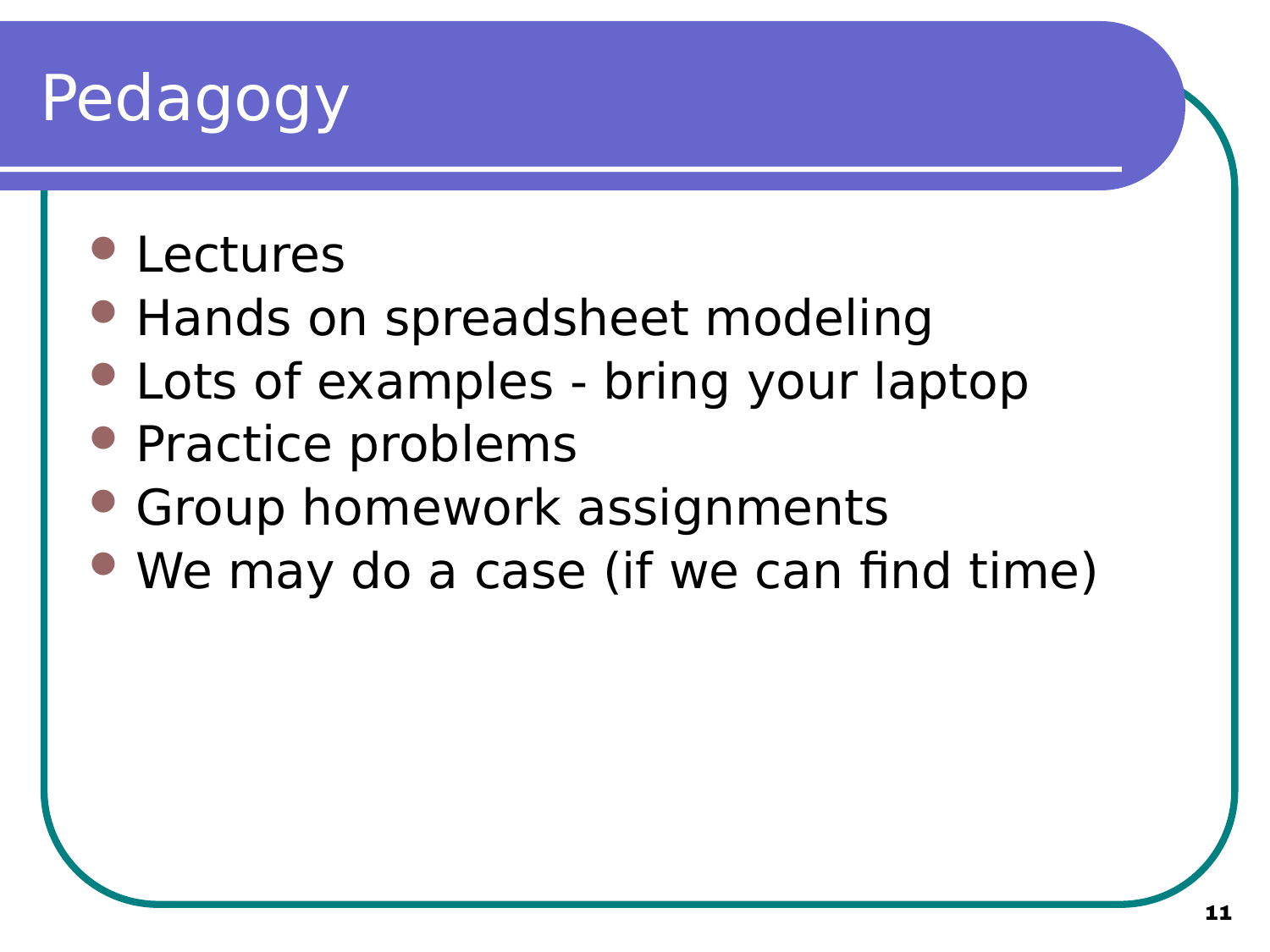

# Pedagogy
Lectures
Hands on spreadsheet modeling
Lots of examples - bring your laptop
Practice problems
Group homework assignments
We may do a case (if we can find time)
11